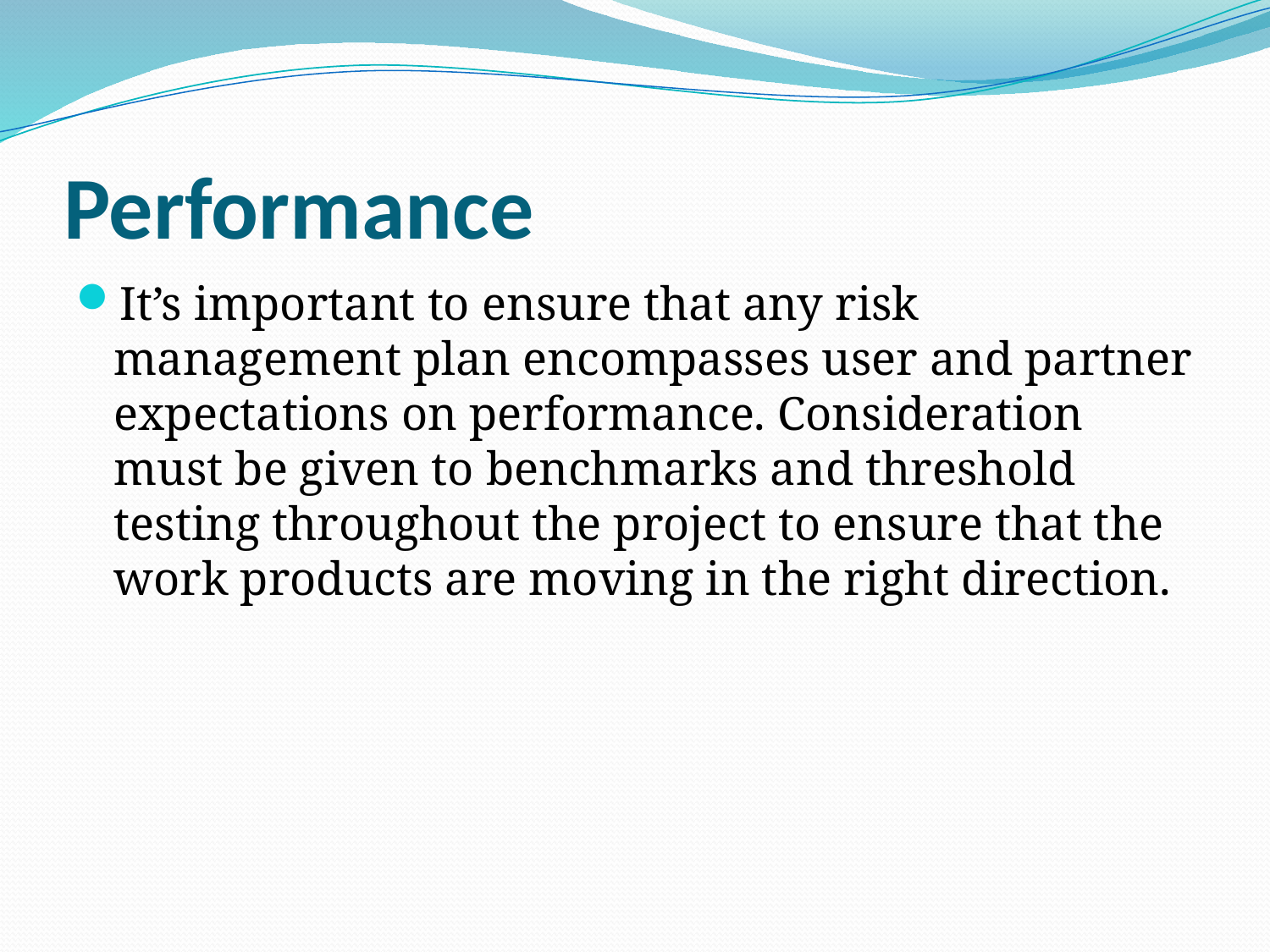

# Performance
It’s important to ensure that any risk management plan encompasses user and partner expectations on performance. Consideration must be given to benchmarks and threshold testing throughout the project to ensure that the work products are moving in the right direction.